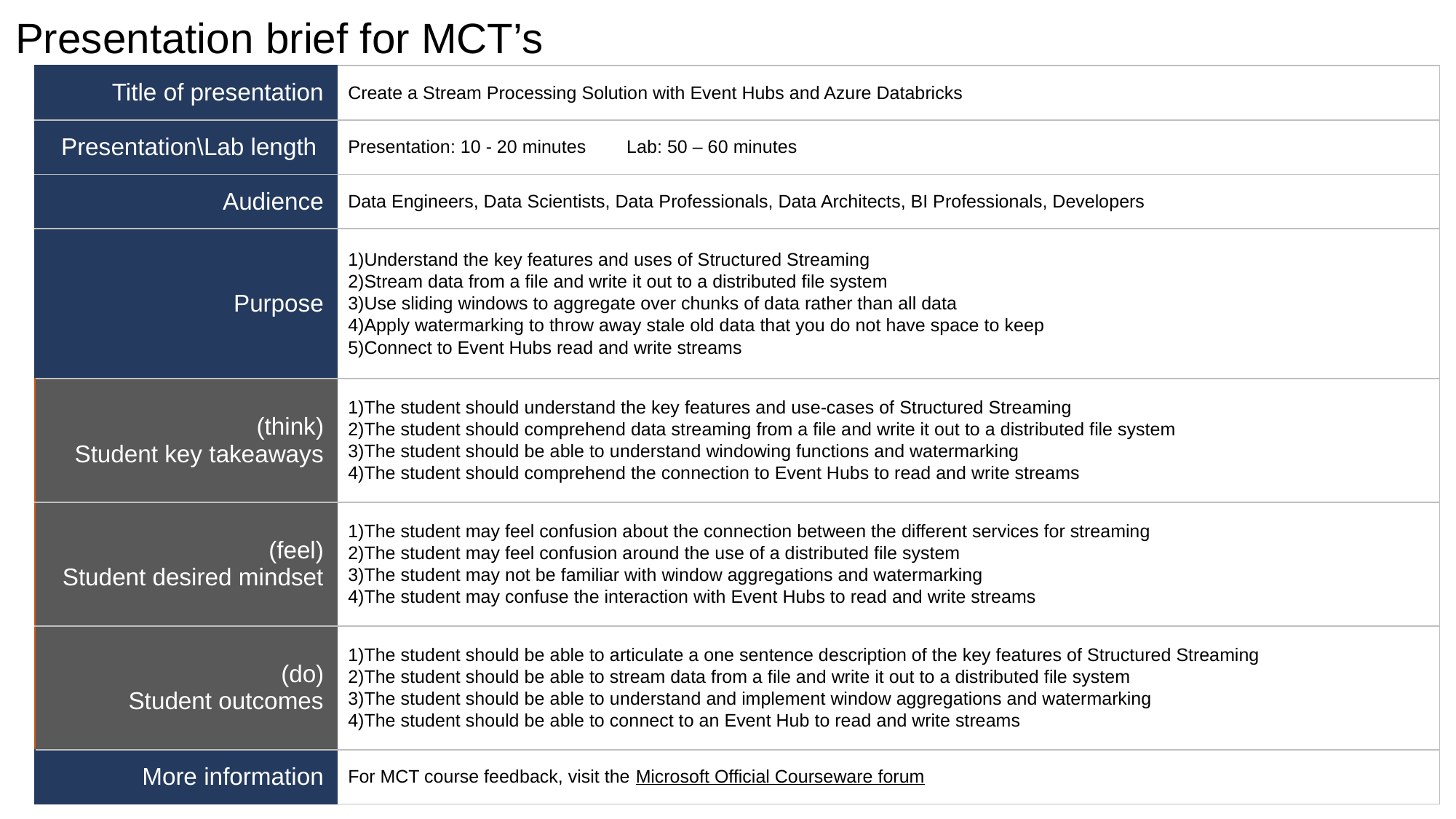

# Presentation brief for MCT’s
| Title of presentation | Create a Stream Processing Solution with Event Hubs and Azure Databricks |
| --- | --- |
| Presentation\Lab length | Presentation: 10 - 20 minutes Lab: 50 – 60 minutes |
| Audience | Data Engineers, Data Scientists, Data Professionals, Data Architects, BI Professionals, Developers |
| Purpose | Understand the key features and uses of Structured Streaming Stream data from a file and write it out to a distributed file system Use sliding windows to aggregate over chunks of data rather than all data Apply watermarking to throw away stale old data that you do not have space to keep Connect to Event Hubs read and write streams |
| (think) Student key takeaways | The student should understand the key features and use-cases of Structured Streaming The student should comprehend data streaming from a file and write it out to a distributed file system The student should be able to understand windowing functions and watermarking The student should comprehend the connection to Event Hubs to read and write streams |
| (feel) Student desired mindset | The student may feel confusion about the connection between the different services for streaming The student may feel confusion around the use of a distributed file system The student may not be familiar with window aggregations and watermarking The student may confuse the interaction with Event Hubs to read and write streams |
| (do) Student outcomes | The student should be able to articulate a one sentence description of the key features of Structured Streaming The student should be able to stream data from a file and write it out to a distributed file system The student should be able to understand and implement window aggregations and watermarking The student should be able to connect to an Event Hub to read and write streams |
| More information | For MCT course feedback, visit the Microsoft Official Courseware forum |